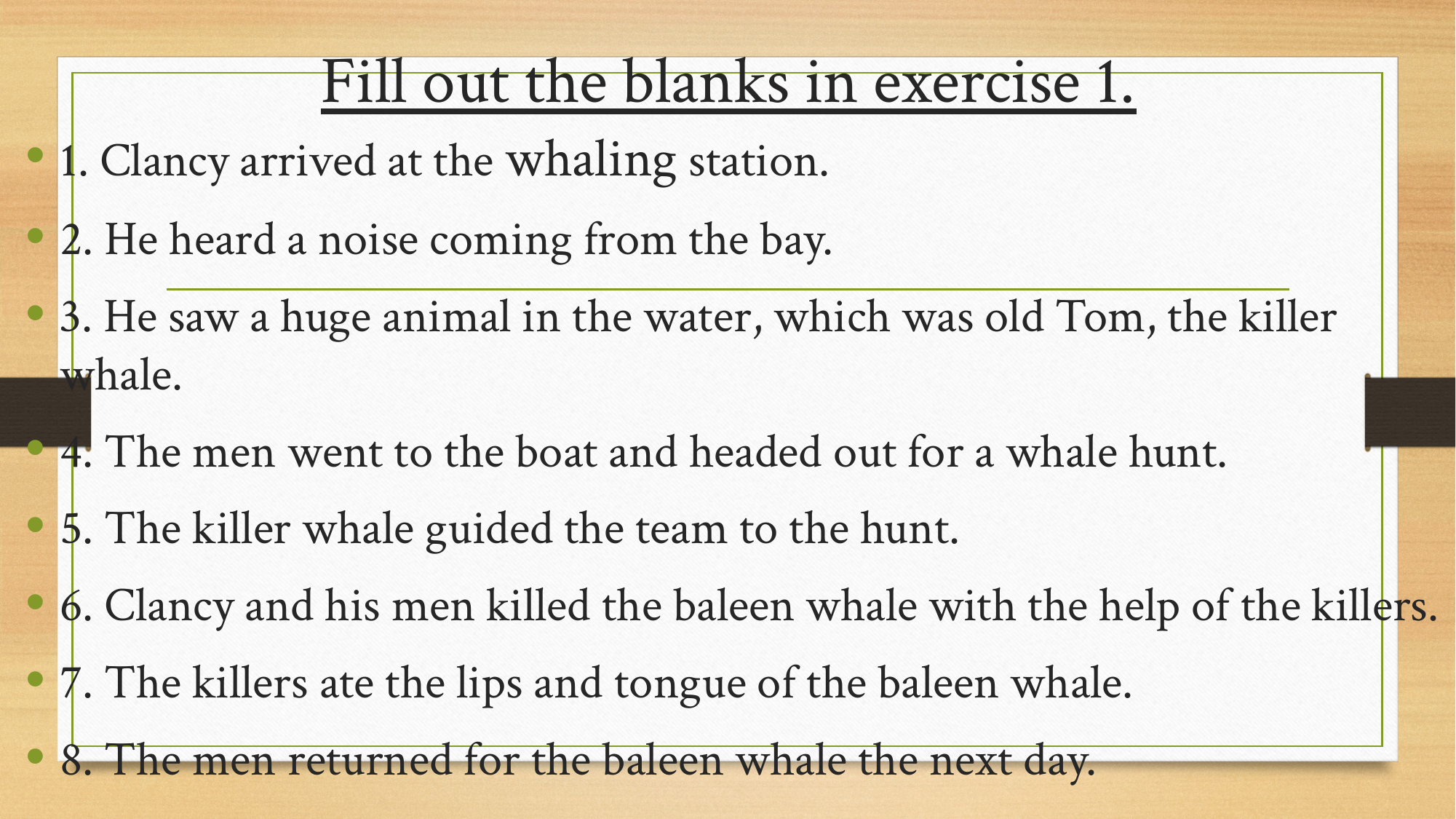

# Fill out the blanks in exercise 1.
1. Clancy arrived at the whaling station.
2. He heard a noise coming from the bay.
3. He saw a huge animal in the water, which was old Tom, the killer whale.
4. The men went to the boat and headed out for a whale hunt.
5. The killer whale guided the team to the hunt.
6. Clancy and his men killed the baleen whale with the help of the killers.
7. The killers ate the lips and tongue of the baleen whale.
8. The men returned for the baleen whale the next day.